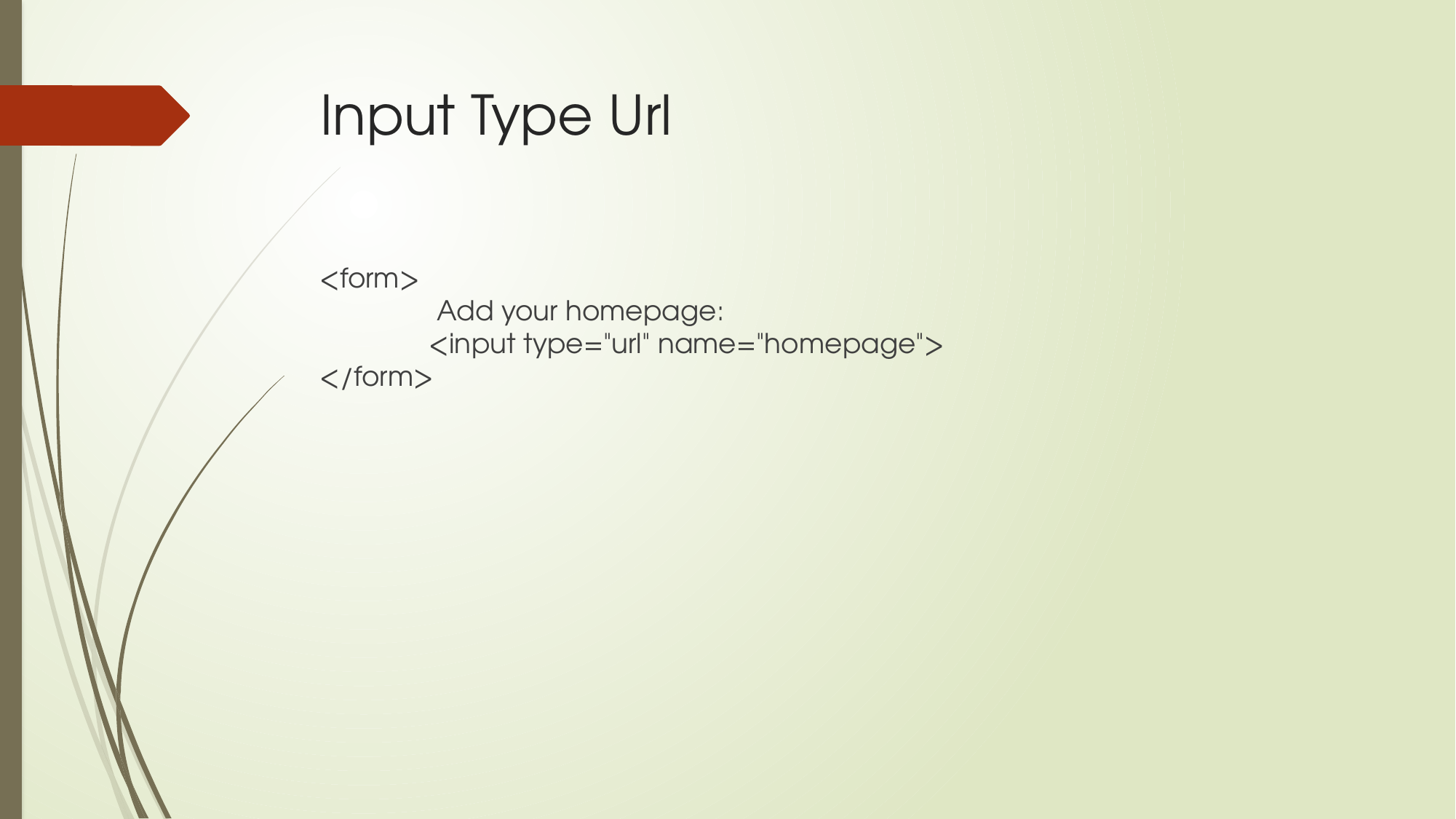

# Input Type Url
<form>
 	 Add your homepage:
  	<input type="url" name="homepage">
</form>